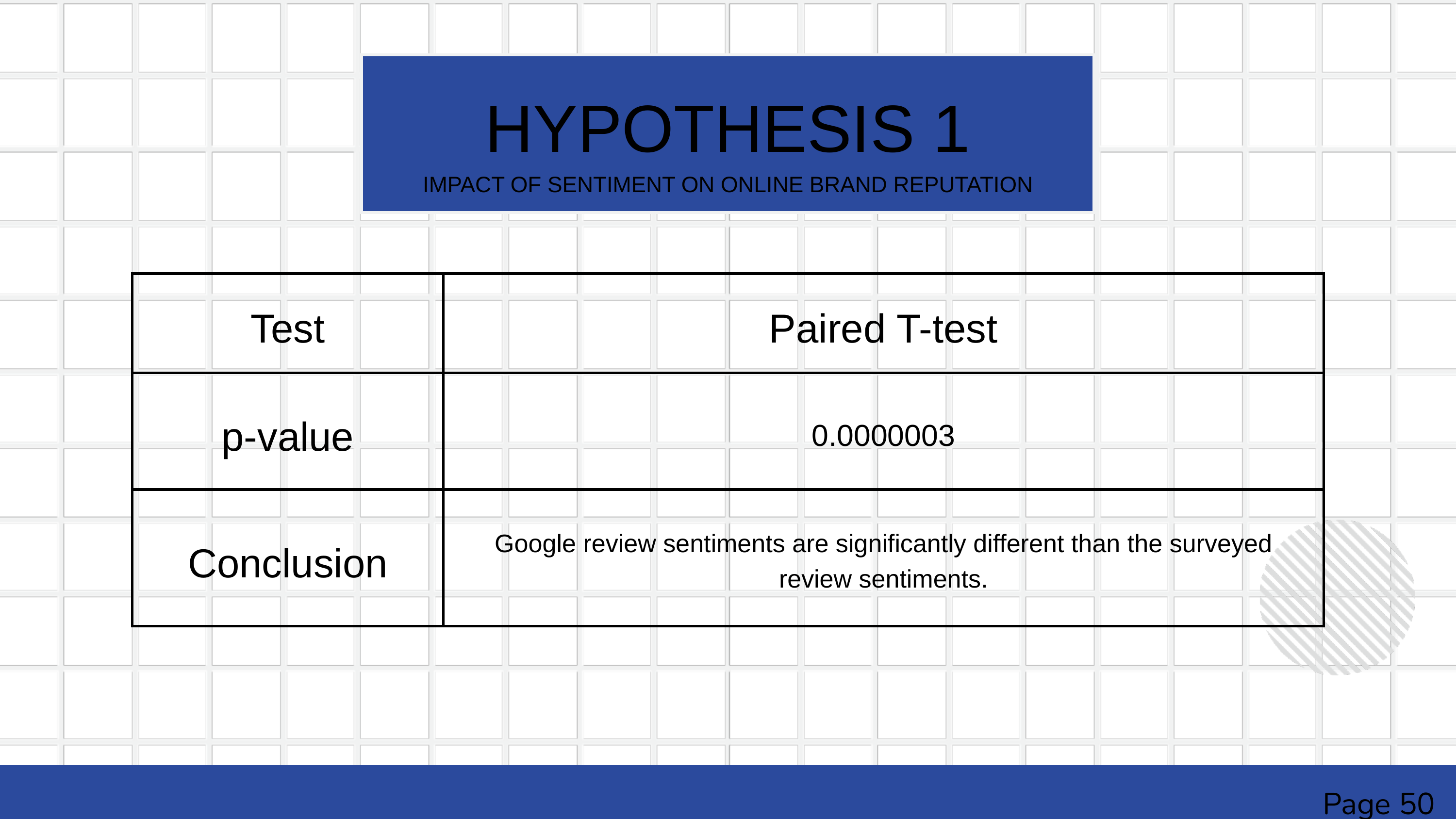

HYPOTHESIS 1
IMPACT OF SENTIMENT ON ONLINE BRAND REPUTATION
| Test | Paired T-test |
| --- | --- |
| p-value | 0.0000003 |
| Conclusion | Google review sentiments are significantly different than the surveyed review sentiments. |

Page 50